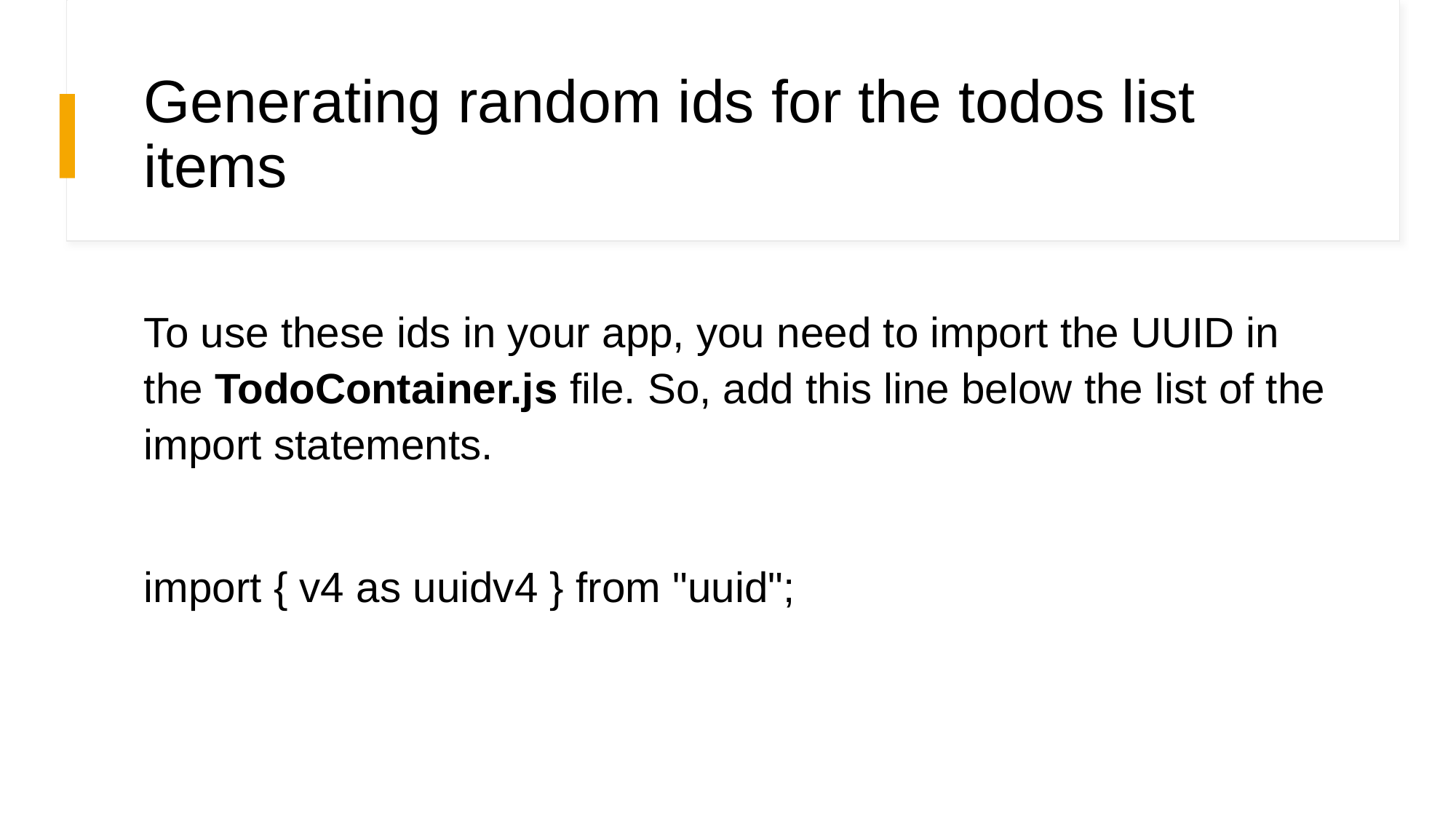

# Generating random ids for the todos list items
To use these ids in your app, you need to import the UUID in the TodoContainer.js file. So, add this line below the list of the import statements.

import { v4 as uuidv4 } from "uuid";